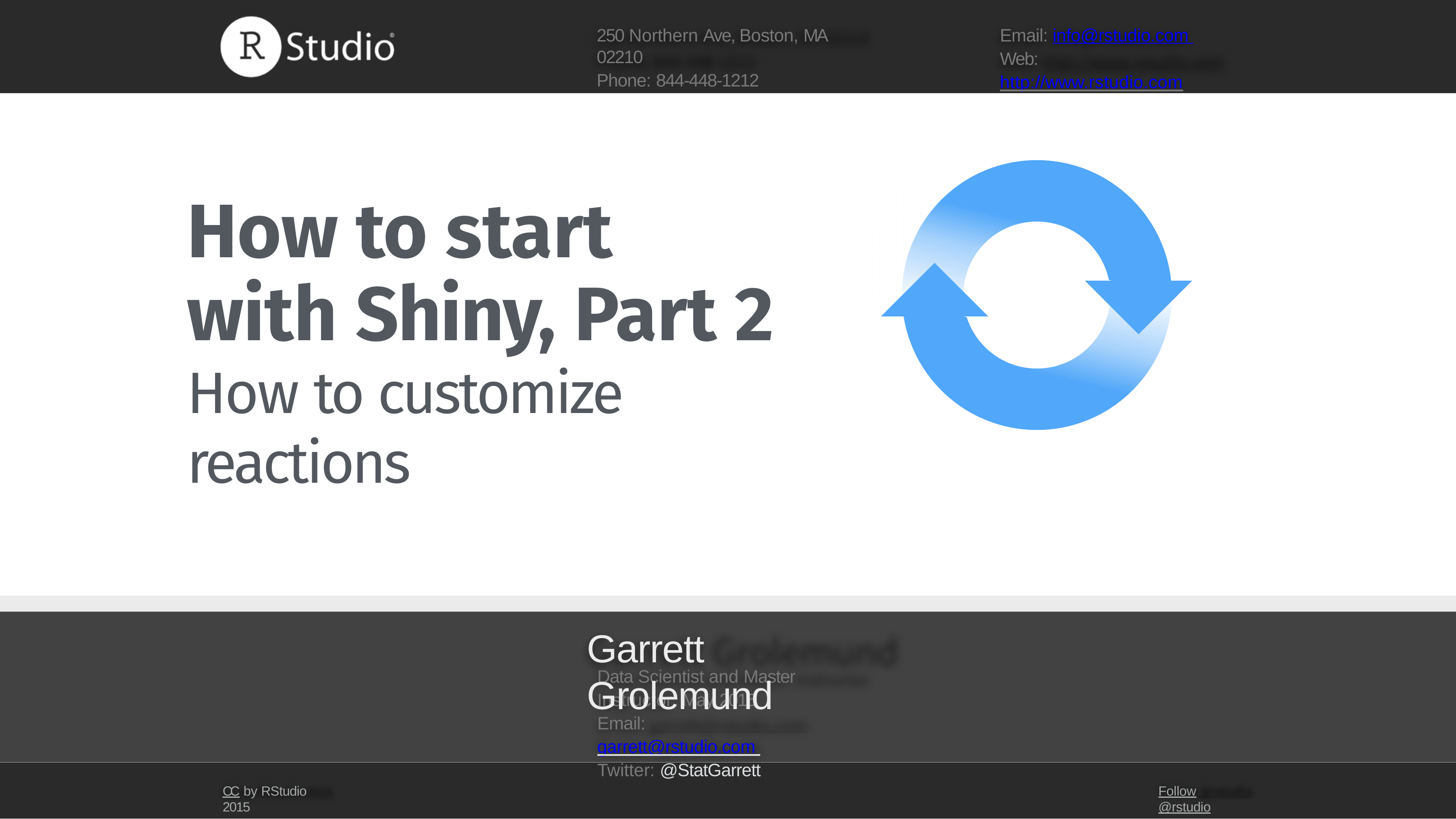

Studio

250 Northern Ave, Boston, MA 02210
Phone: 844-448-1212
Email: info@rstudio.com  Web: http://www.rstudio.com

How to start
with Shiny, Part 2
How to customize reactions

Garrett Grolemund

Data Scientist and Master Instructor  May 2015
Email: garrett@rstudio.com  Twitter: @StatGarrett

CC by RStudio 2015
Follow @rstudio